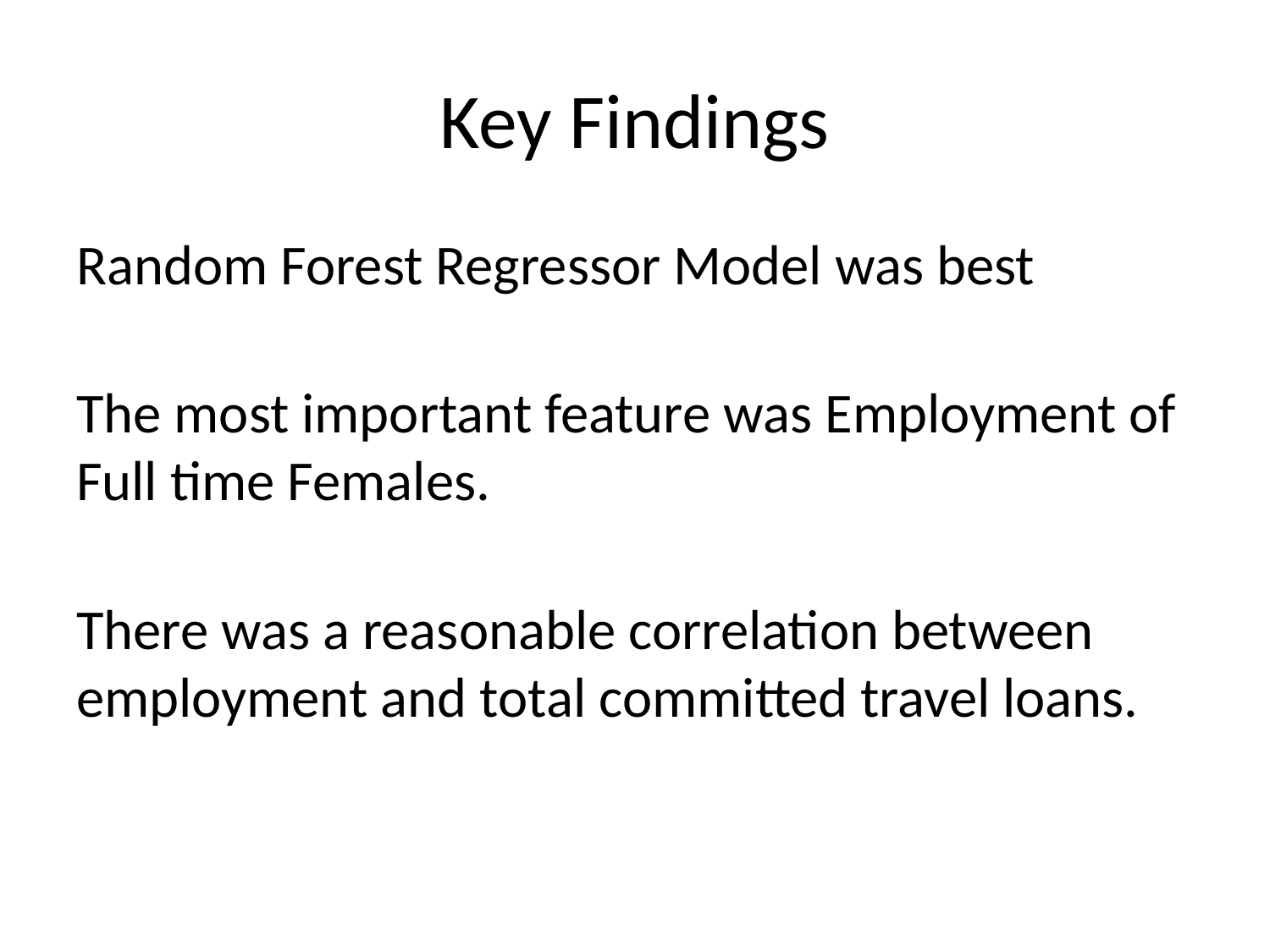

# Key Findings
Random Forest Regressor Model was best

The most important feature was Employment of Full time Females.

There was a reasonable correlation between employment and total committed travel loans.